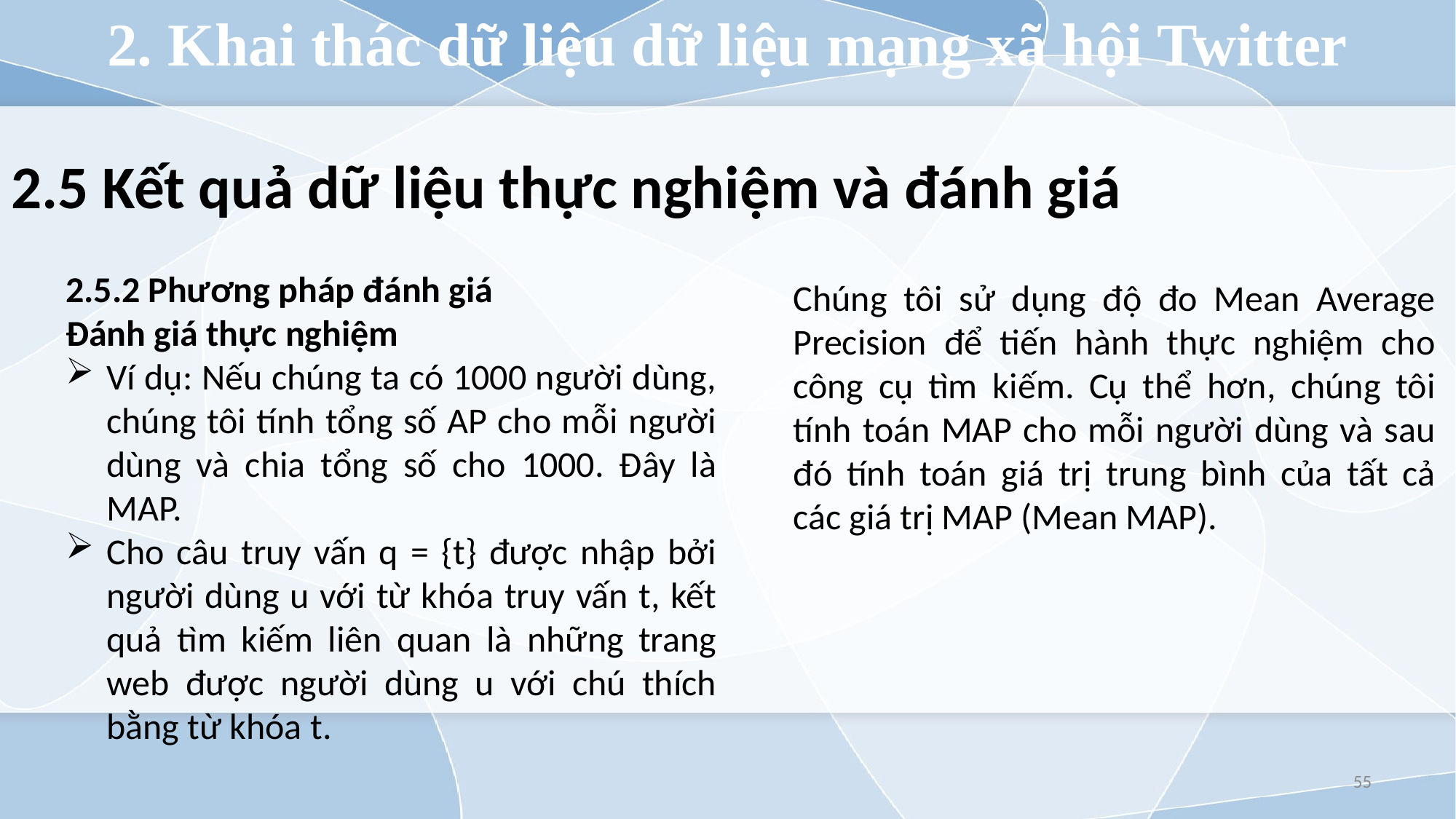

2. Khai thác dữ liệu dữ liệu mạng xã hội Twitter

# 2.5 Kết quả dữ liệu thực nghiệm và đánh giá
2.5.2 Phương pháp đánh giá
Đánh giá thực nghiệm
Ví dụ: Nếu chúng ta có 1000 người dùng, chúng tôi tính tổng số AP cho mỗi người dùng và chia tổng số cho 1000. Đây là MAP.
Cho câu truy vấn q = {t} được nhập bởi người dùng u với từ khóa truy vấn t, kết quả tìm kiếm liên quan là những trang web được người dùng u với chú thích bằng từ khóa t.

Chúng tôi sử dụng độ đo Mean Average Precision để tiến hành thực nghiệm cho công cụ tìm kiếm. Cụ thể hơn, chúng tôi tính toán MAP cho mỗi người dùng và sau đó tính toán giá trị trung bình của tất cả các giá trị MAP (Mean MAP).
55